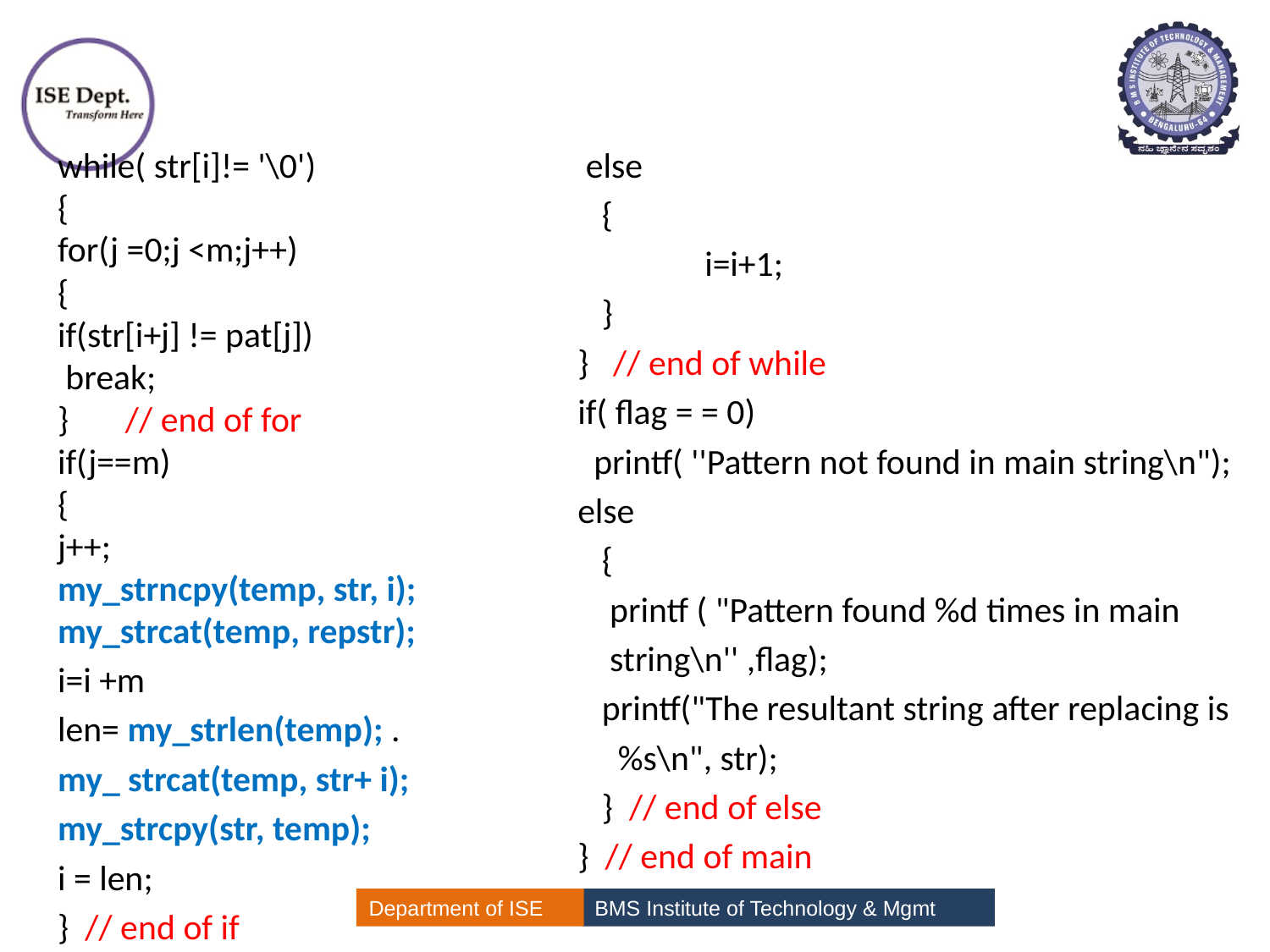

while( str[i]!= '\0')
{
for(j =0;j <m;j++)
{
if(str[i+j] != pat[j])
 break;
}       // end of for
if(j==m)
{
j++;
my_strncpy(temp, str, i);
my_strcat(temp, repstr);
i=i +m
len= my_strlen(temp); .
my_ strcat(temp, str+ i);
my_strcpy(str, temp);
i = len;
}  // end of if
 else
   {
	i=i+1;
   }
}   // end of while
if( flag = = 0)
  printf( ''Pattern not found in main string\n");
else
   {
    printf ( "Pattern found %d times in main
    string\n'' ,flag);
   printf("The resultant string after replacing is
     %s\n", str);
   }  // end of else
}  // end of main